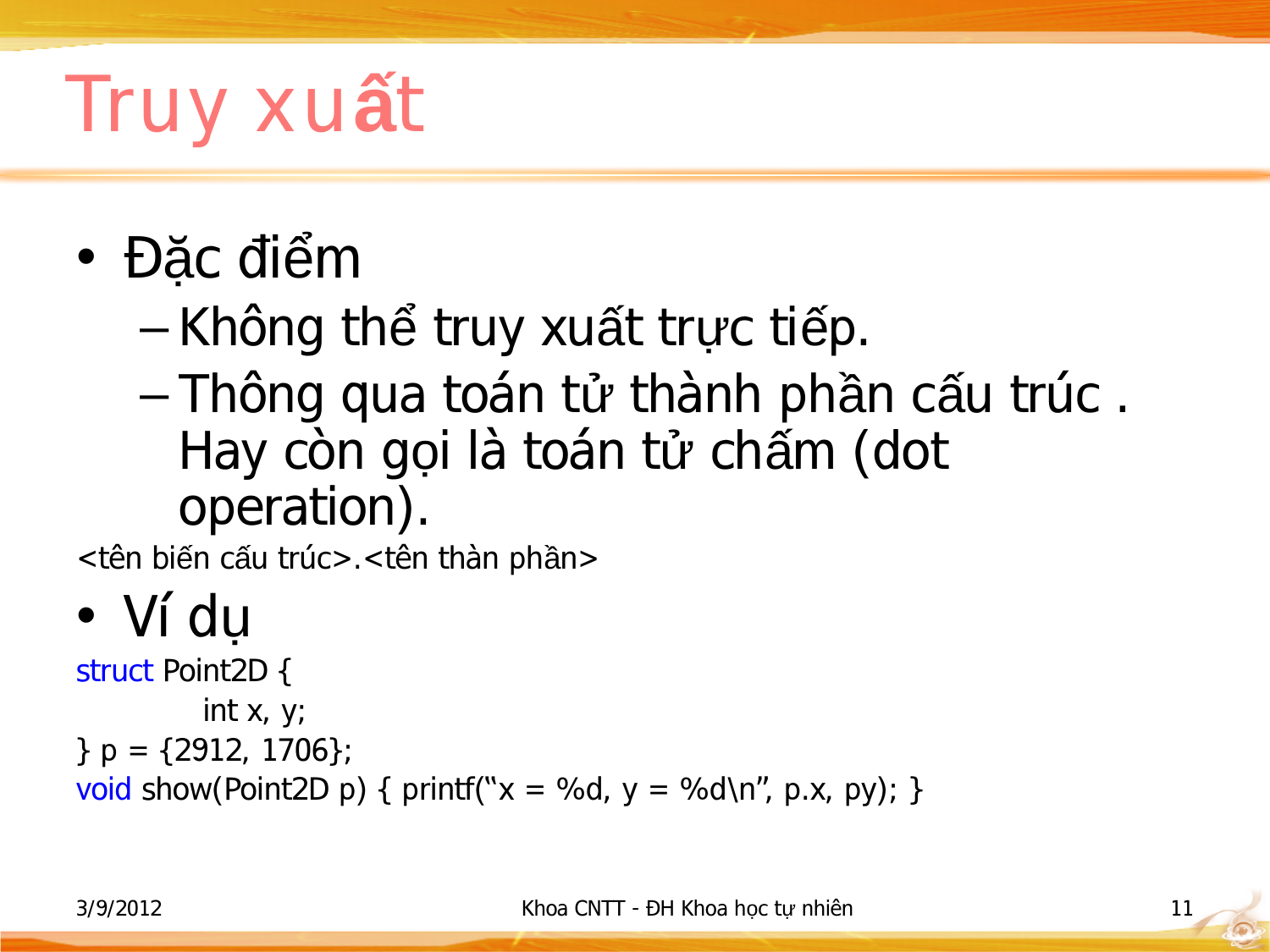

# Truy xuất
Đặc điểm
Không thể truy xuất trực tiếp.
Thông qua toán tử thành phần cấu trúc . Hay còn gọi là toán tử chấm (dot operation).
<tên biến cấu trúc>.<tên thàn phần>
Ví dụ
struct Point2D {
	int x, y;
} p = {2912, 1706};
void show(Point2D p) { printf(“x = %d, y = %d\n”, p.x, py); }
3/9/2012
Khoa CNTT - ĐH Khoa học tự nhiên
11